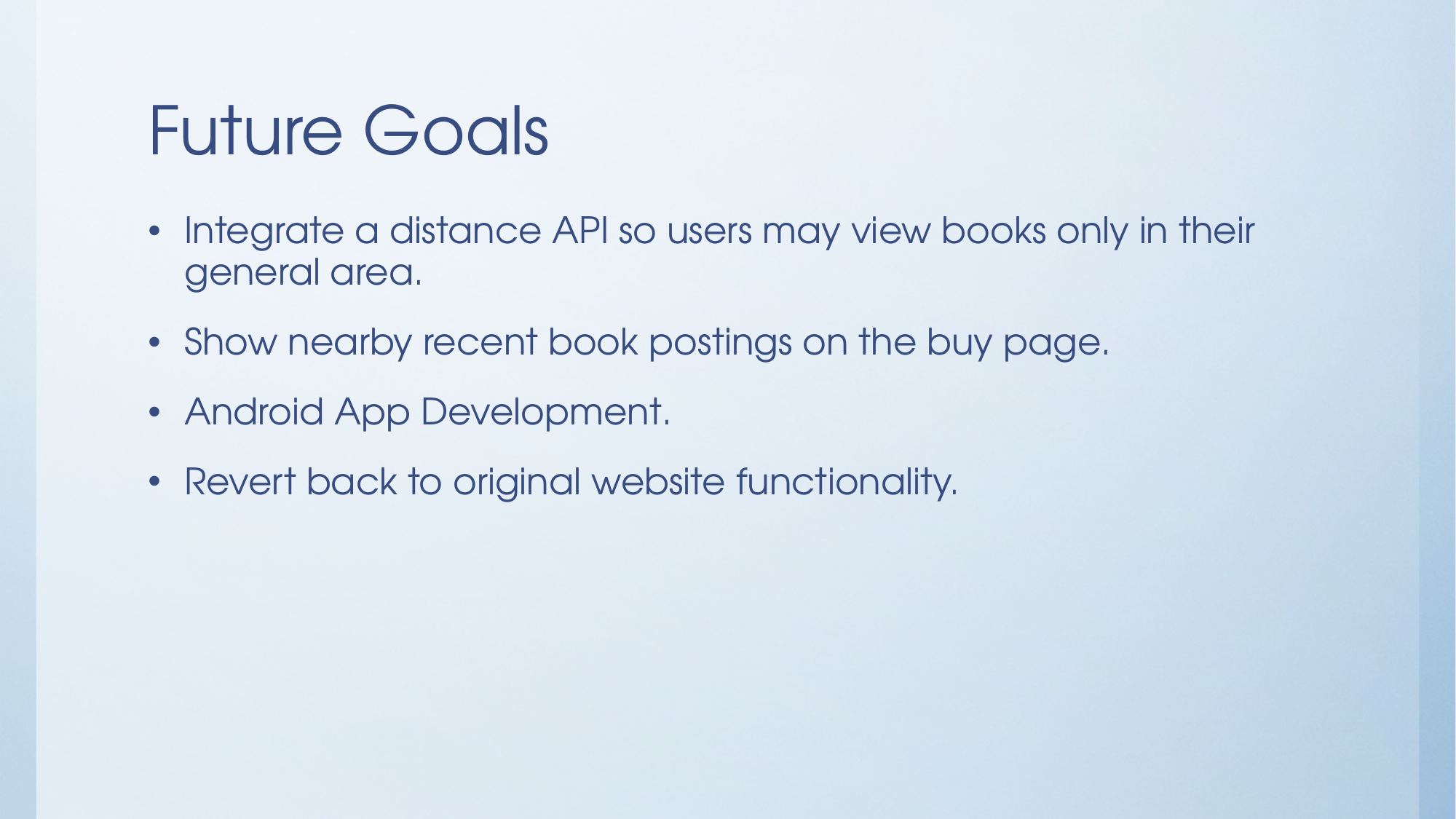

# Future Goals
Integrate a distance API so users may view books only in their general area.
Show nearby recent book postings on the buy page.
Android App Development.
Revert back to original website functionality.